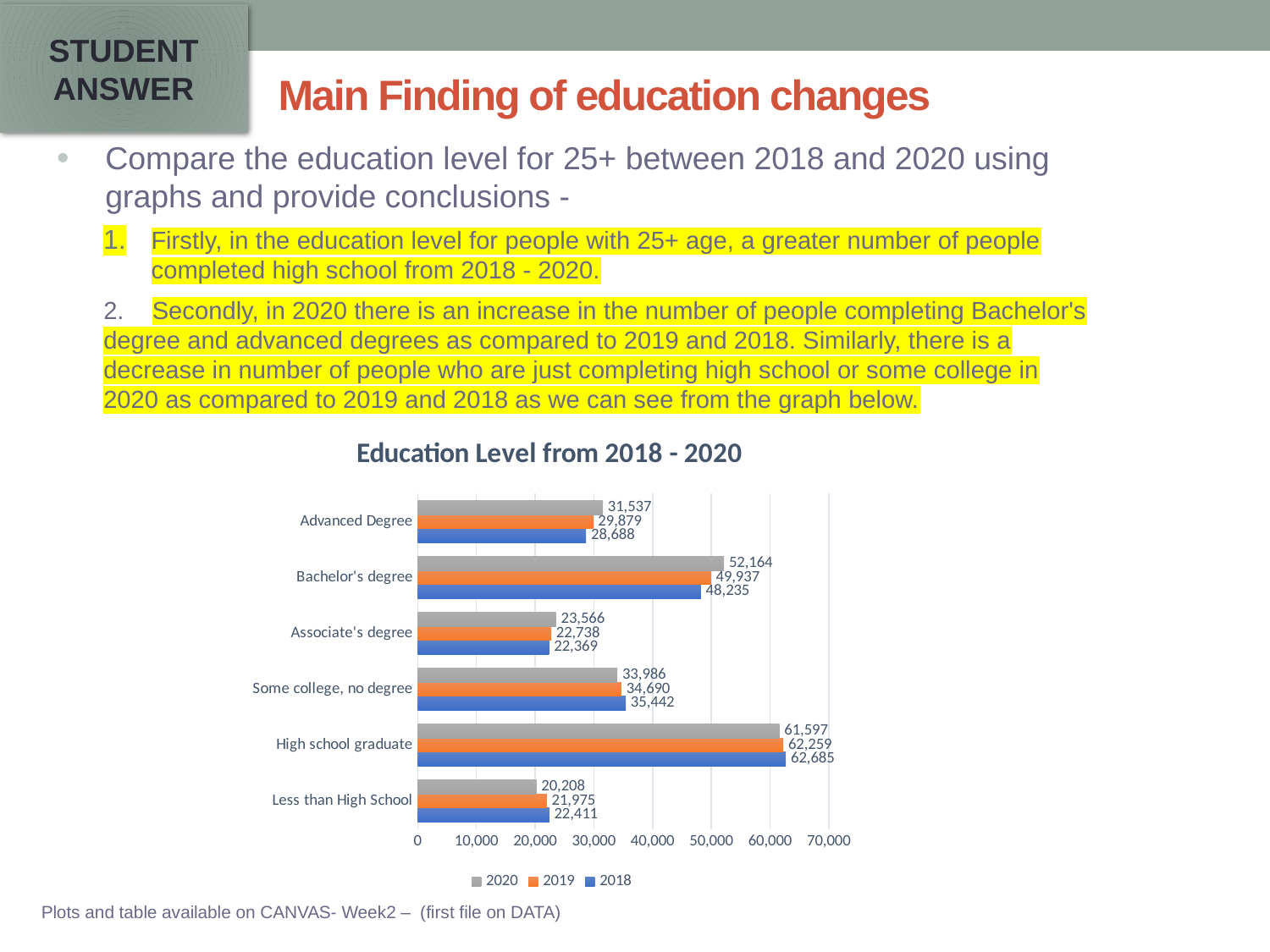

STUDENT ANSWER
# Main Finding of education changes
Compare the education level for 25+ between 2018 and 2020 using graphs and provide conclusions -
Firstly, in the education level for people with 25+ age, a greater number of people completed high school from 2018 - 2020.
2.    Secondly, in 2020 there is an increase in the number of people completing Bachelor's degree and advanced degrees as compared to 2019 and 2018. Similarly, there is a decrease in number of people who are just completing high school or some college in 2020 as compared to 2019 and 2018 as we can see from the graph below.

### Chart: Education Level from 2018 - 2020

| Category | 2018 | 2019 | 2020 |
|---|---|---|---|
| Less than High School | 22411.0 | 21975.0 | 20208.0 |
| High school graduate | 62685.0 | 62259.0 | 61597.0 |
| Some college, no degree | 35442.0 | 34690.0 | 33986.0 |
| Associate's degree | 22369.0 | 22738.0 | 23566.0 |
| Bachelor's degree | 48235.0 | 49937.0 | 52164.0 |
| Advanced Degree | 28688.0 | 29879.0 | 31537.0 |
Plots and table available on CANVAS- Week2 –  (first file on DATA)